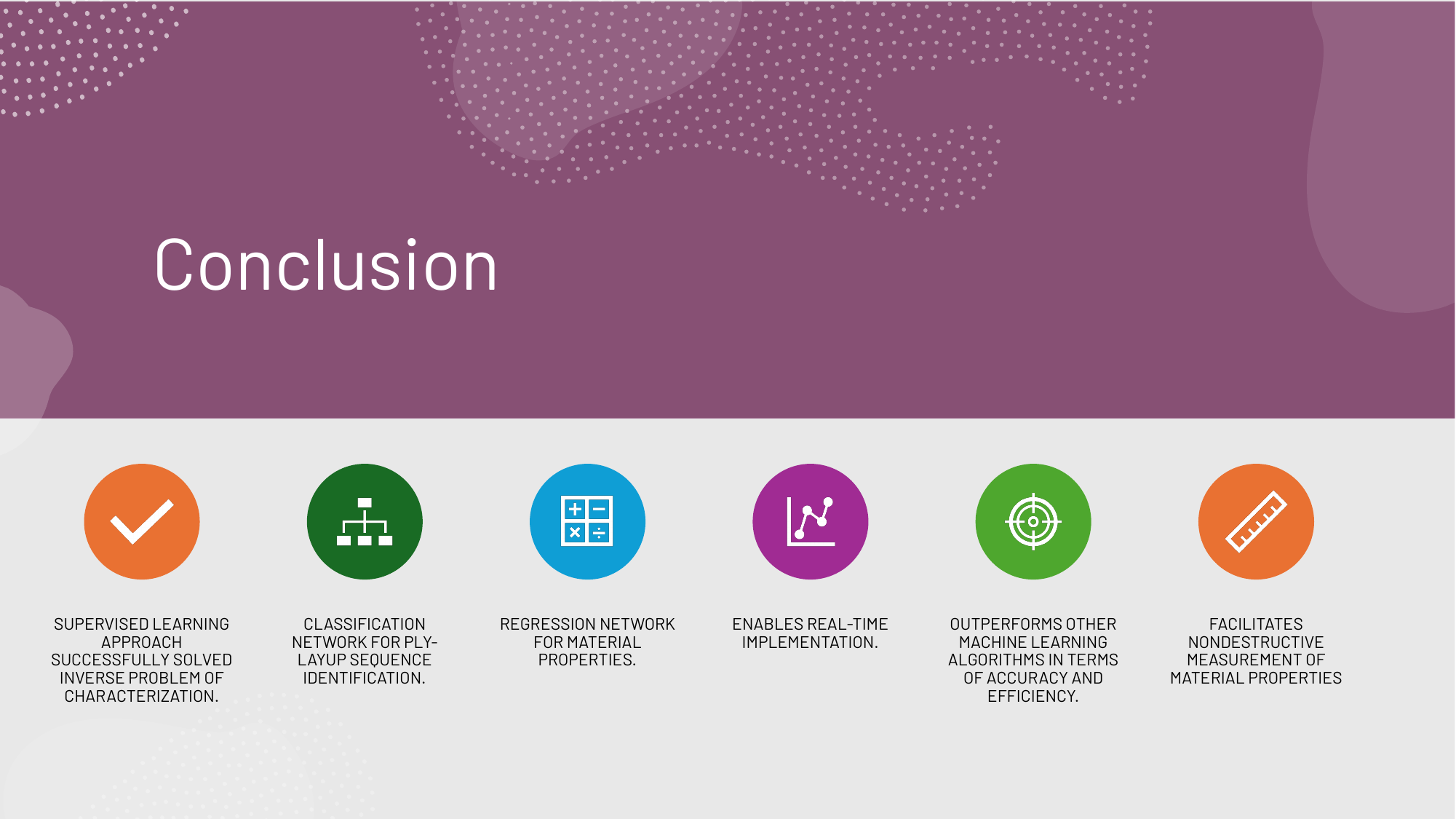

# Conclusion
Supervised Learning Approach successfully solved inverse problem of characterization.
Classification network for ply-layup sequence identification.
Regression network for material properties.
Enables real-time implementation.
Outperforms other machine learning algorithms in terms of accuracy and efficiency.
Facilitates nondestructive measurement of material properties